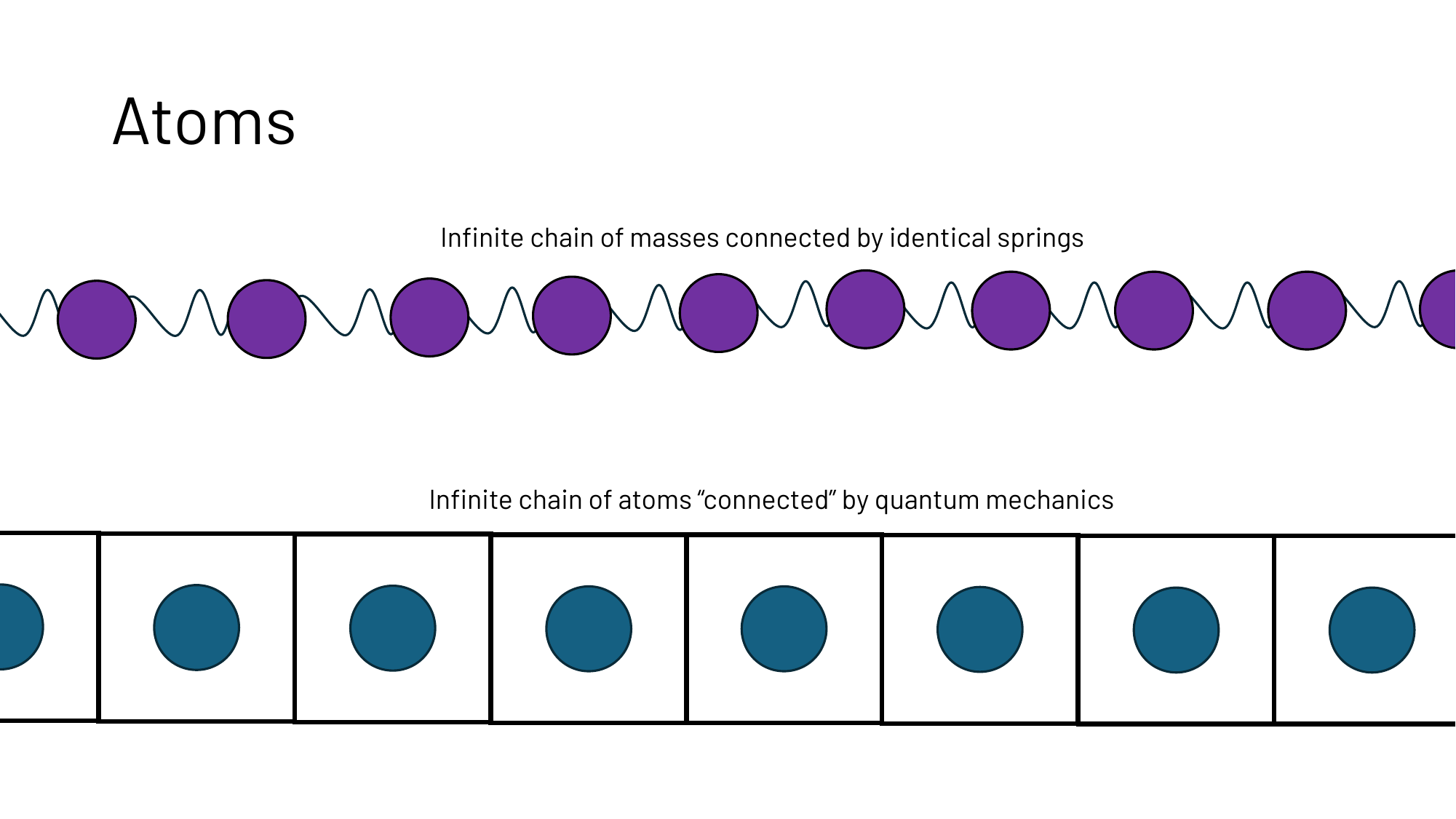

# Atoms
Infinite chain of masses connected by identical springs

Infinite chain of atoms “connected” by quantum mechanics